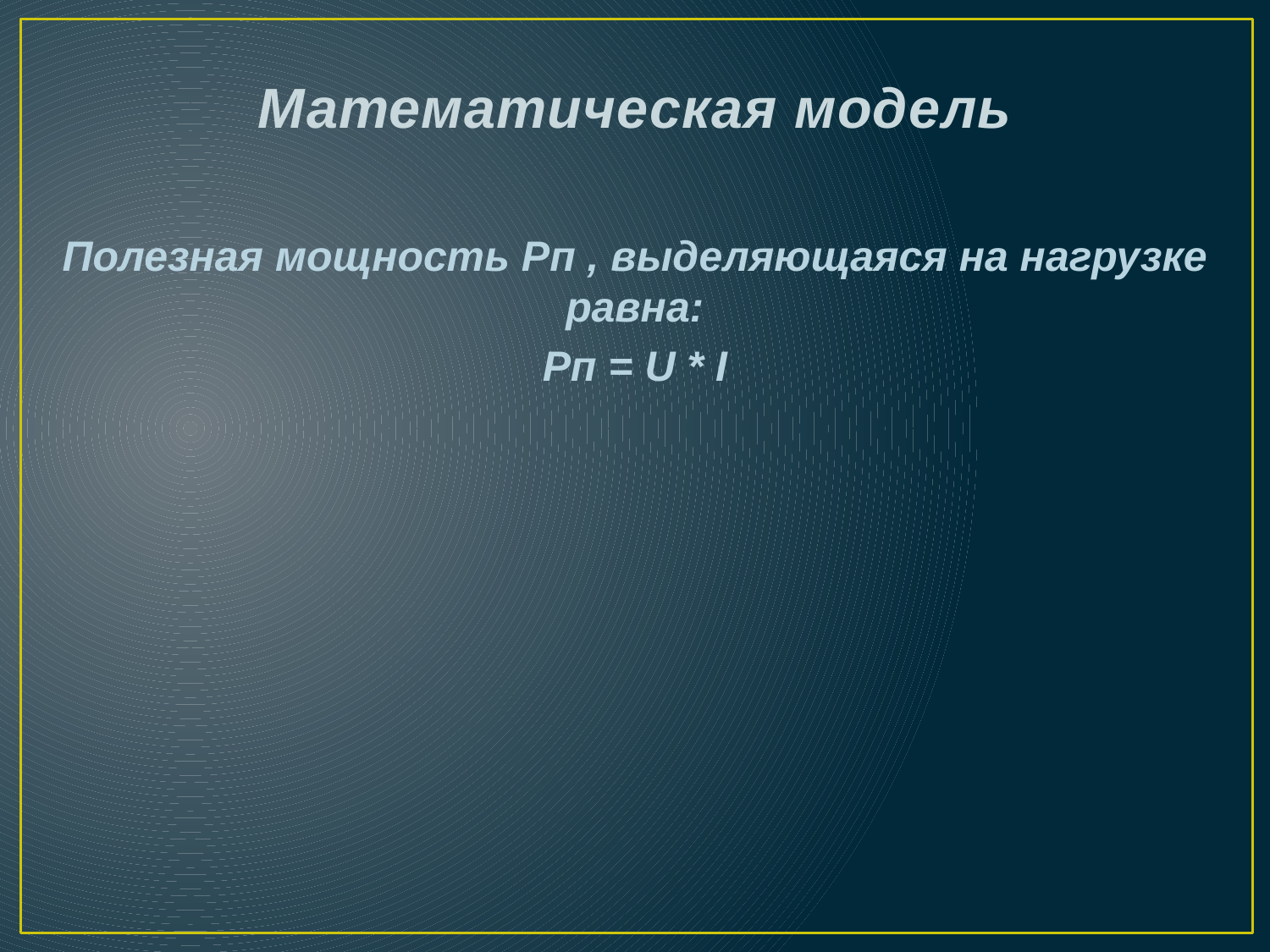

# Математическая модель
Полезная мощность Pп , выделяющаяся на нагрузке равна:
Pп = U * I